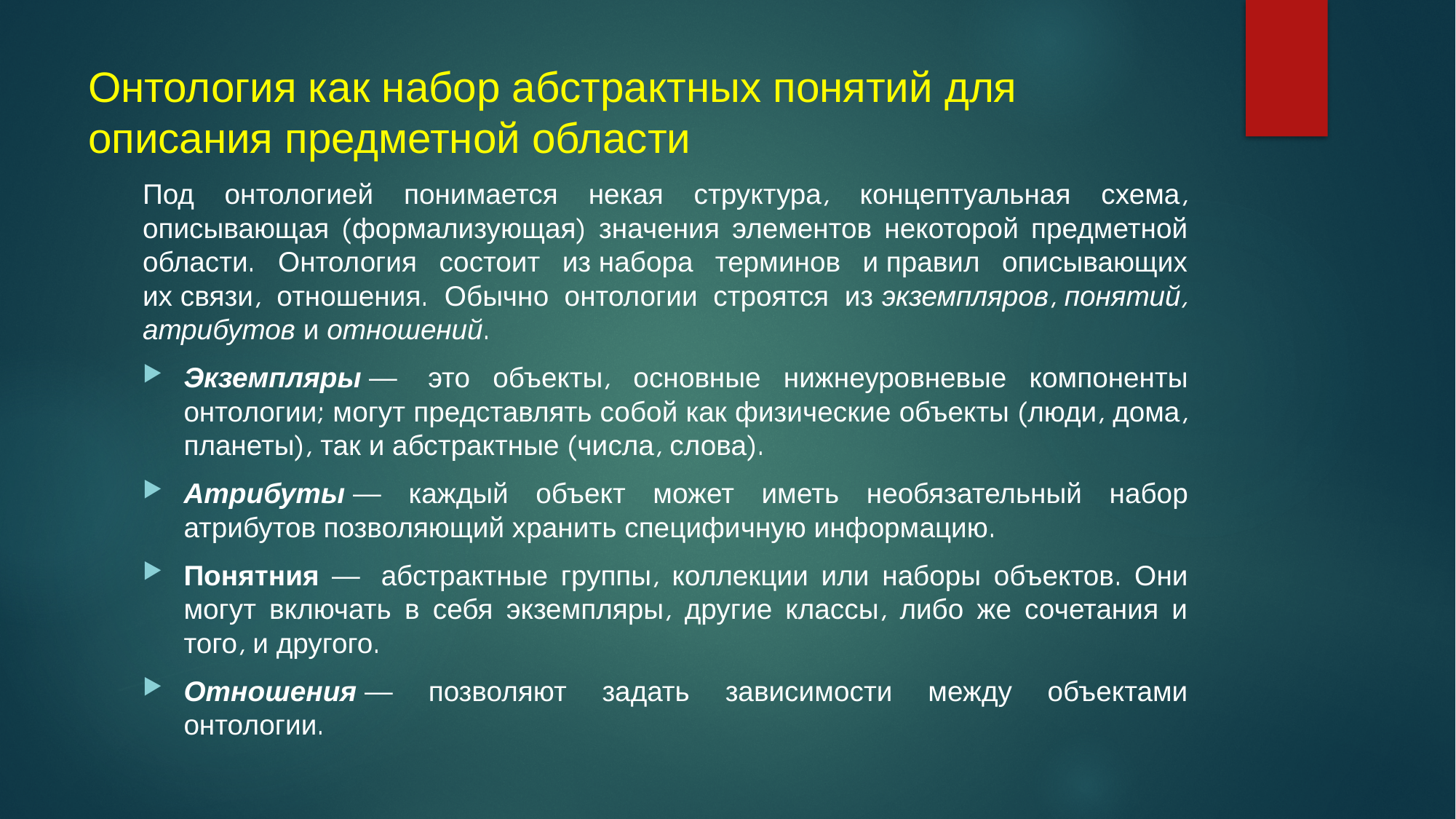

# Онтология как набор абстрактных понятий для описания предметной области
Под онтологией понимается некая структура, концептуальная схема, описывающая (формализующая) значения элементов некоторой предметной области. Онтология состоит из набора терминов и правил описывающих их связи, отношения. Обычно онтологии строятся из экземпляров, понятий, атрибутов и отношений.
Экземпляры —  это объекты, основные нижнеуровневые компоненты онтологии; могут представлять собой как физические объекты (люди, дома, планеты), так и абстрактные (числа, слова).
Атрибуты — каждый объект может иметь необязательный набор атрибутов позволяющий хранить специфичную информацию.
Понятния —  абстрактные группы, коллекции или наборы объектов. Они могут включать в себя экземпляры, другие классы, либо же сочетания и того, и другого.
Отношения — позволяют задать зависимости между объектами онтологии.